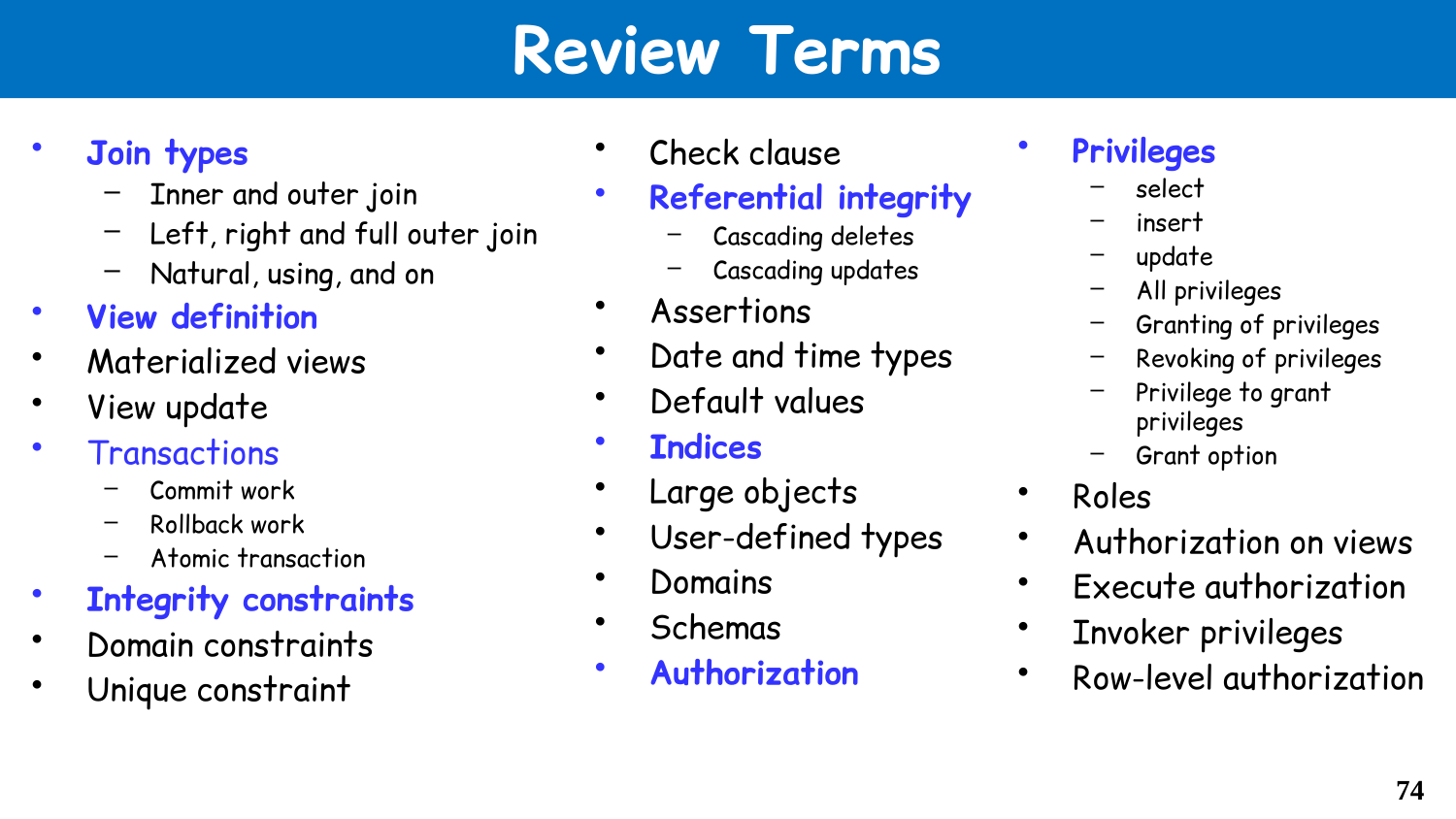

# Review Terms
Privileges
select
insert
update
All privileges
Granting of privileges
Revoking of privileges
Privilege to grant privileges
Grant option
Roles
Authorization on views
Execute authorization
Invoker privileges
Row-level authorization

Join types
Inner and outer join
Left, right and full outer join
Natural, using, and on
View definition
Materialized views
View update
Transactions
Commit work
Rollback work
Atomic transaction
Integrity constraints
Domain constraints
Unique constraint
Check clause
Referential integrity
Cascading deletes
Cascading updates
Assertions
Date and time types
Default values
Indices
Large objects
User-defined types
Domains
Schemas
Authorization